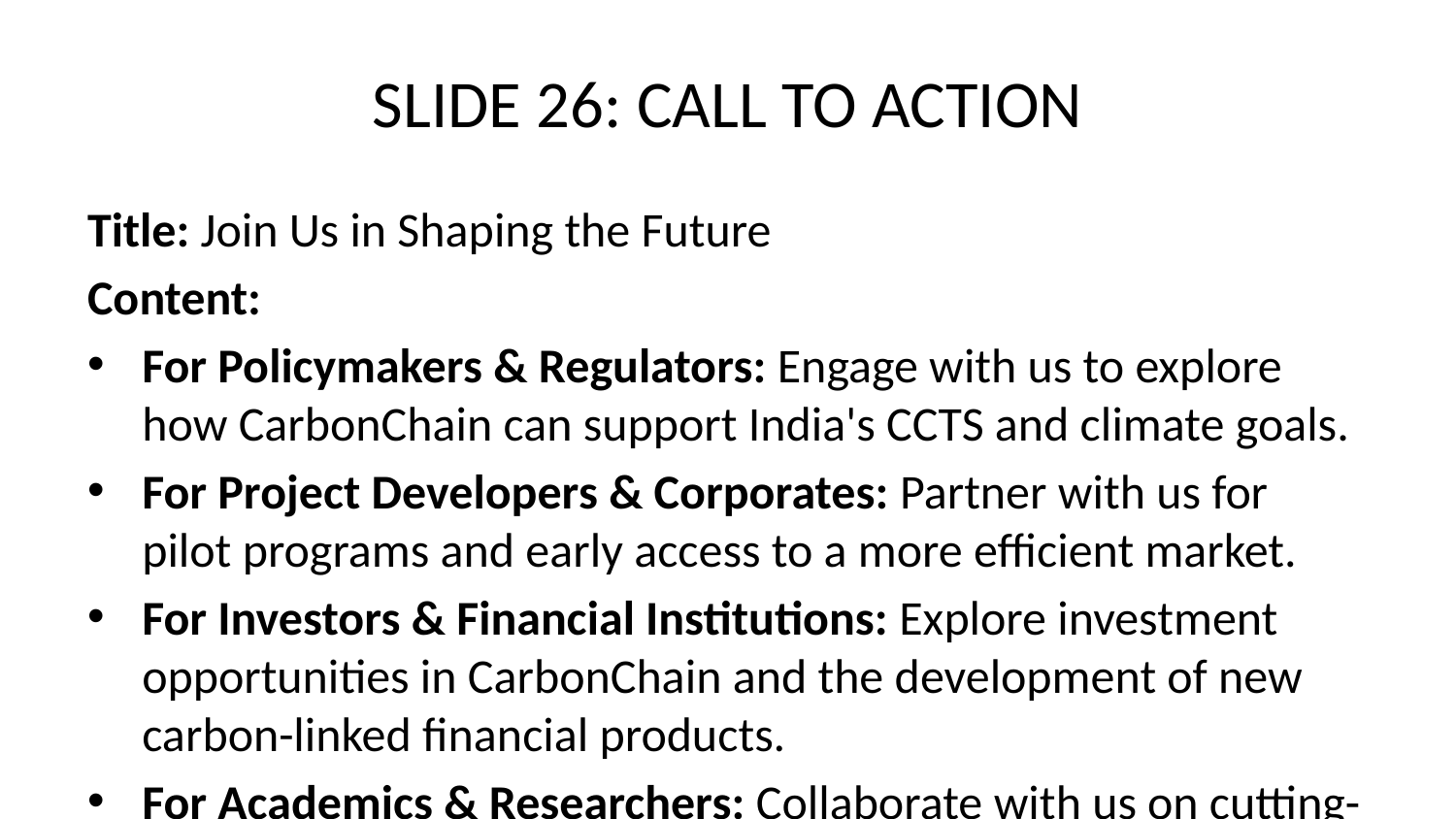

# SLIDE 26: CALL TO ACTION
Title: Join Us in Shaping the Future
Content:
For Policymakers & Regulators: Engage with us to explore how CarbonChain can support India's CCTS and climate goals.
For Project Developers & Corporates: Partner with us for pilot programs and early access to a more efficient market.
For Investors & Financial Institutions: Explore investment opportunities in CarbonChain and the development of new carbon-linked financial products.
For Academics & Researchers: Collaborate with us on cutting-edge research to advance the field.
Contact Information:
[Your Name/Organization Name]
[Email Address]
[Website (if any)]
[LinkedIn Profile/QR Code for more info]
Visual Cue: Collaborative imagery (e.g., diverse hands joining, network graphic) alongside clear contact details. A QR code can be effective here.
Speaker Notes: We are looking for partners across the ecosystem to help realize this vision. Please connect with us.